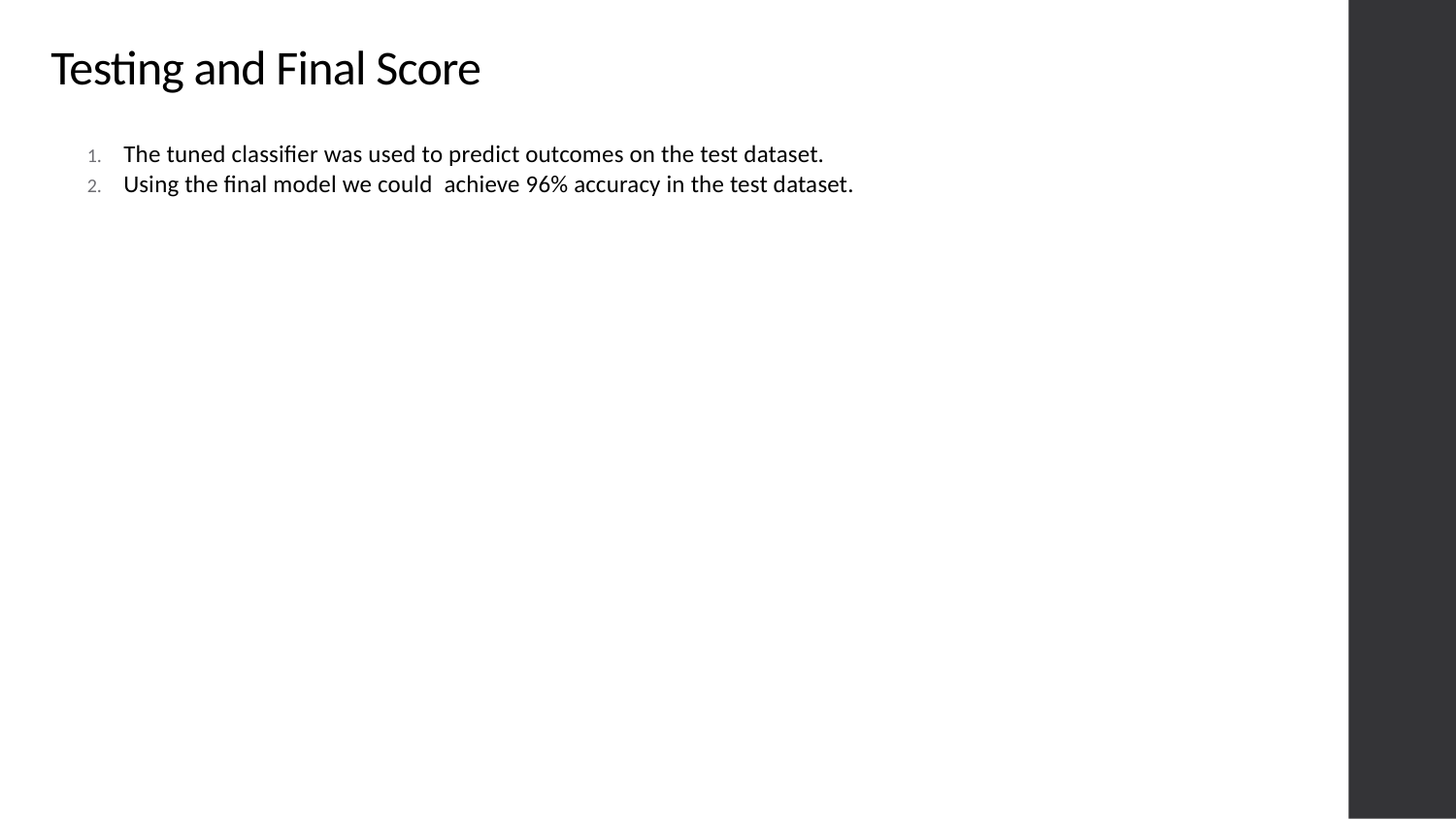

# Testing and Final Score
The tuned classifier was used to predict outcomes on the test dataset.
Using the final model we could  achieve 96% accuracy in the test dataset.